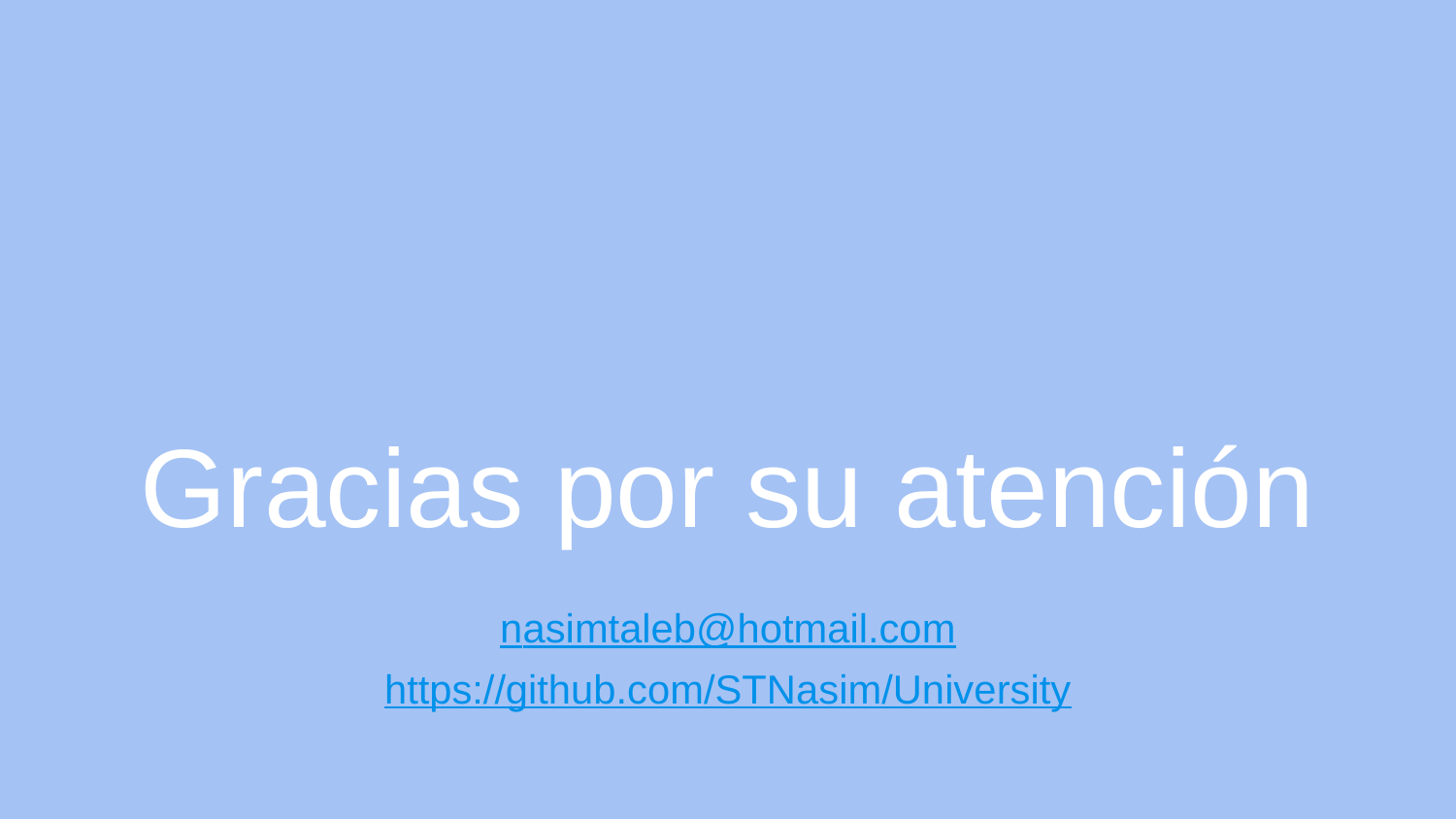

# Gracias por su atención
nasimtaleb@hotmail.com
https://github.com/STNasim/University